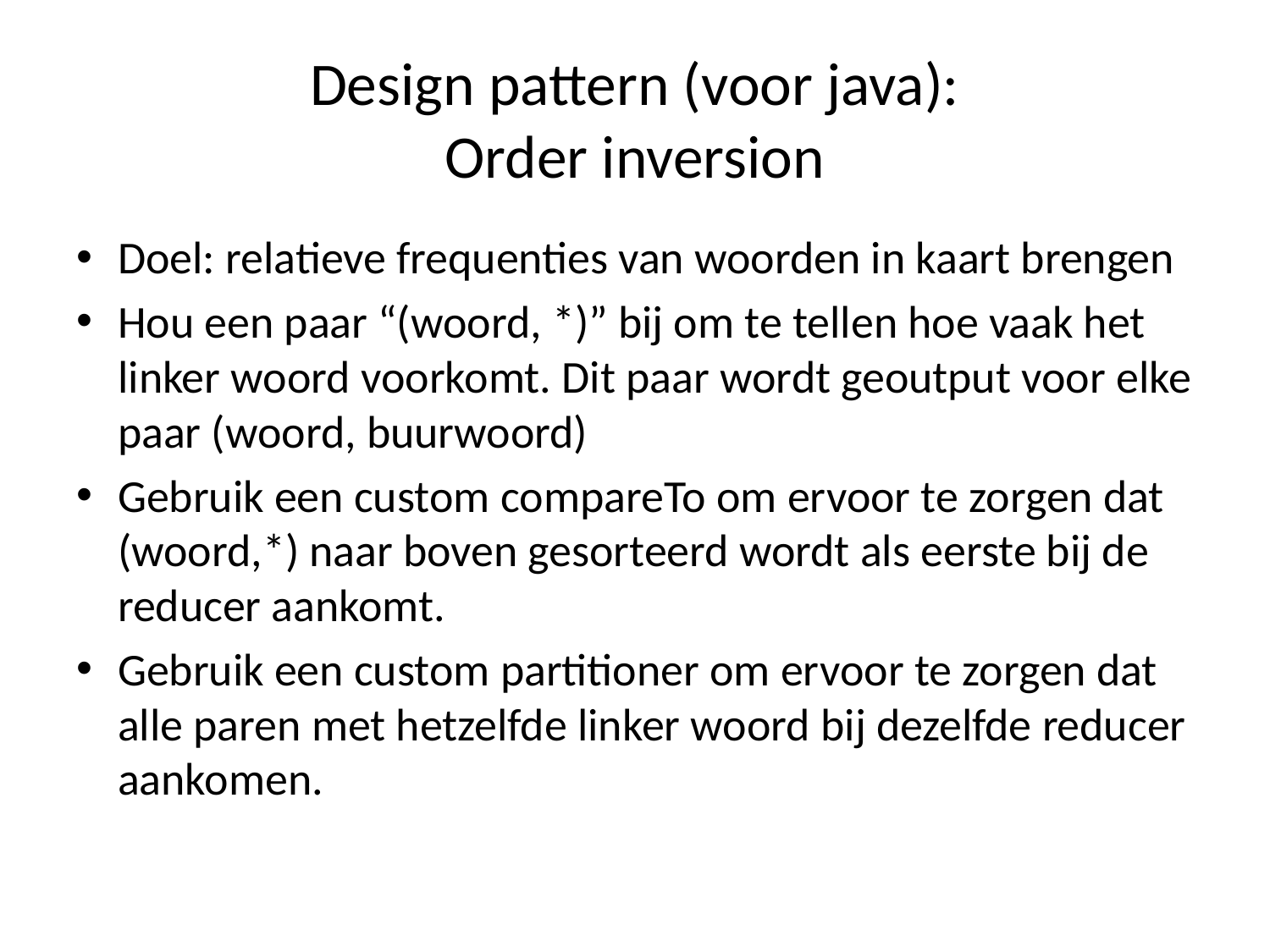

# Design pattern (voor java): Order inversion
Doel: relatieve frequenties van woorden in kaart brengen
Hou een paar “(woord, *)” bij om te tellen hoe vaak het linker woord voorkomt. Dit paar wordt geoutput voor elke paar (woord, buurwoord)
Gebruik een custom compareTo om ervoor te zorgen dat (woord,*) naar boven gesorteerd wordt als eerste bij de reducer aankomt.
Gebruik een custom partitioner om ervoor te zorgen dat alle paren met hetzelfde linker woord bij dezelfde reducer aankomen.